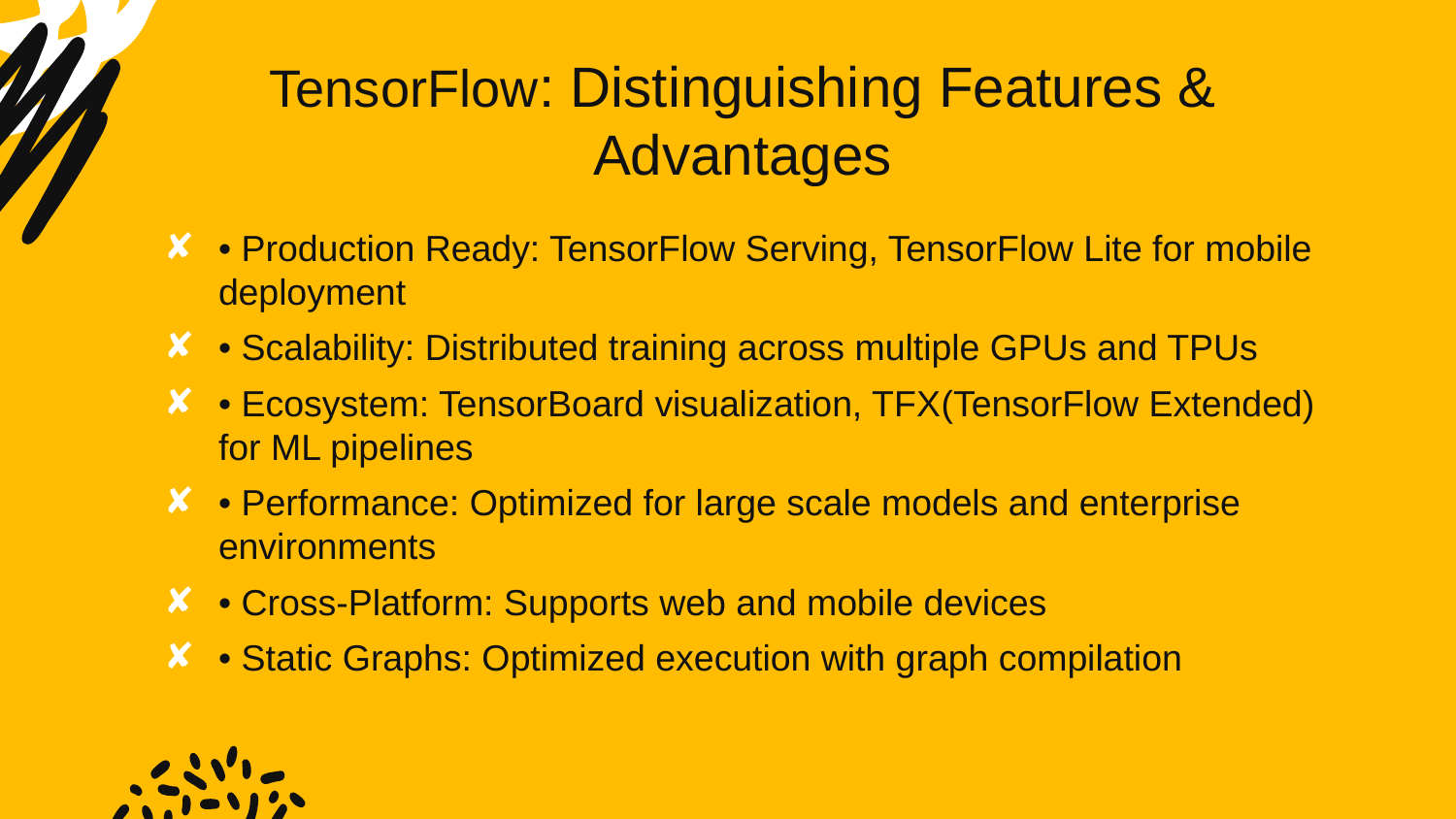

# TensorFlow: Distinguishing Features & Advantages
• Production Ready: TensorFlow Serving, TensorFlow Lite for mobile deployment
• Scalability: Distributed training across multiple GPUs and TPUs
• Ecosystem: TensorBoard visualization, TFX(TensorFlow Extended) for ML pipelines
• Performance: Optimized for large scale models and enterprise environments
• Cross-Platform: Supports web and mobile devices
• Static Graphs: Optimized execution with graph compilation